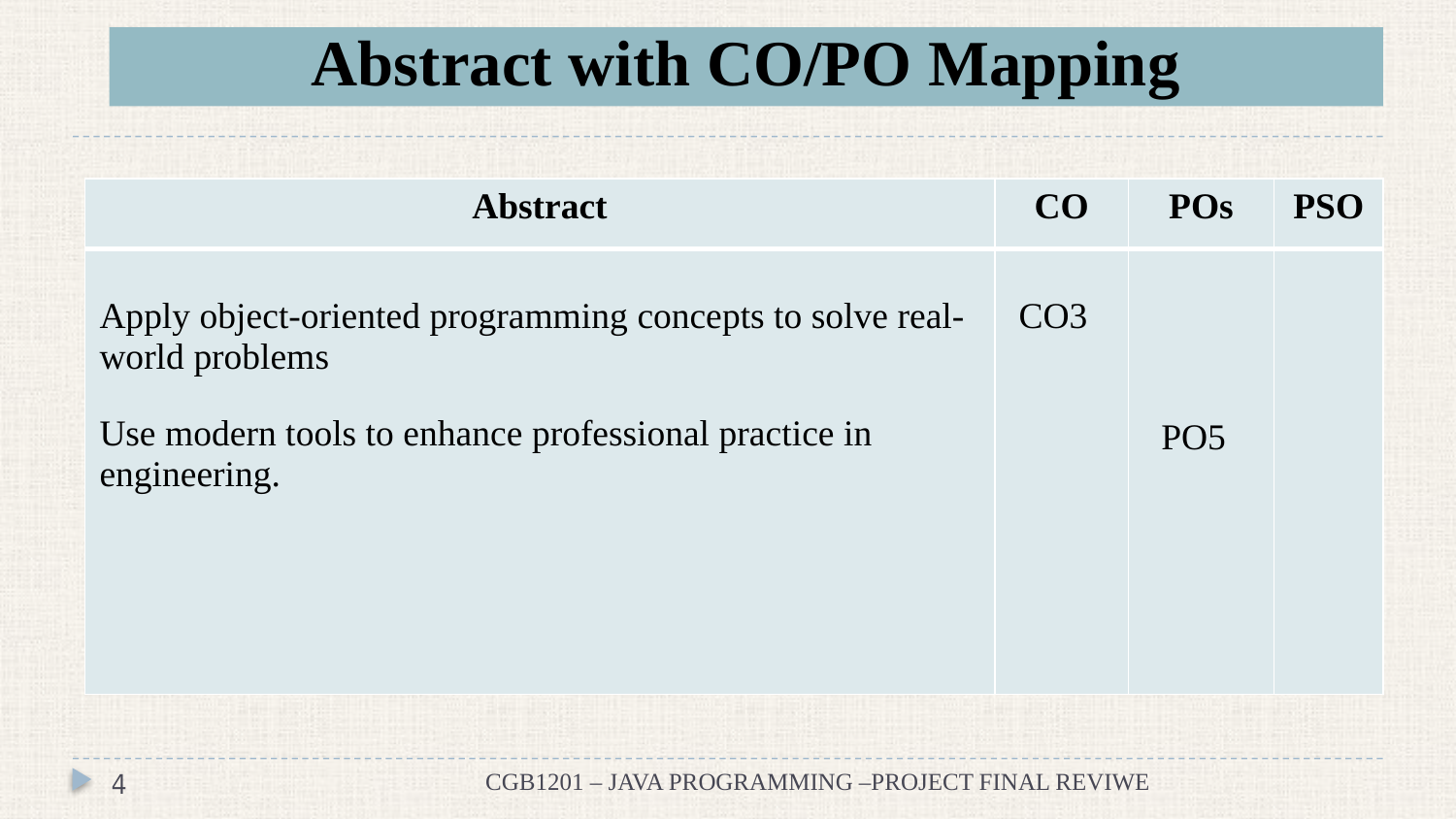

# Abstract with CO/PO Mapping
| Abstract | CO | POs | PSO |
| --- | --- | --- | --- |
| Apply object-oriented programming concepts to solve real-world problems Use modern tools to enhance professional practice in engineering. | CO3 | PO5 |  |

4
CGB1201 – JAVA PROGRAMMING –PROJECT FINAL REVIWE